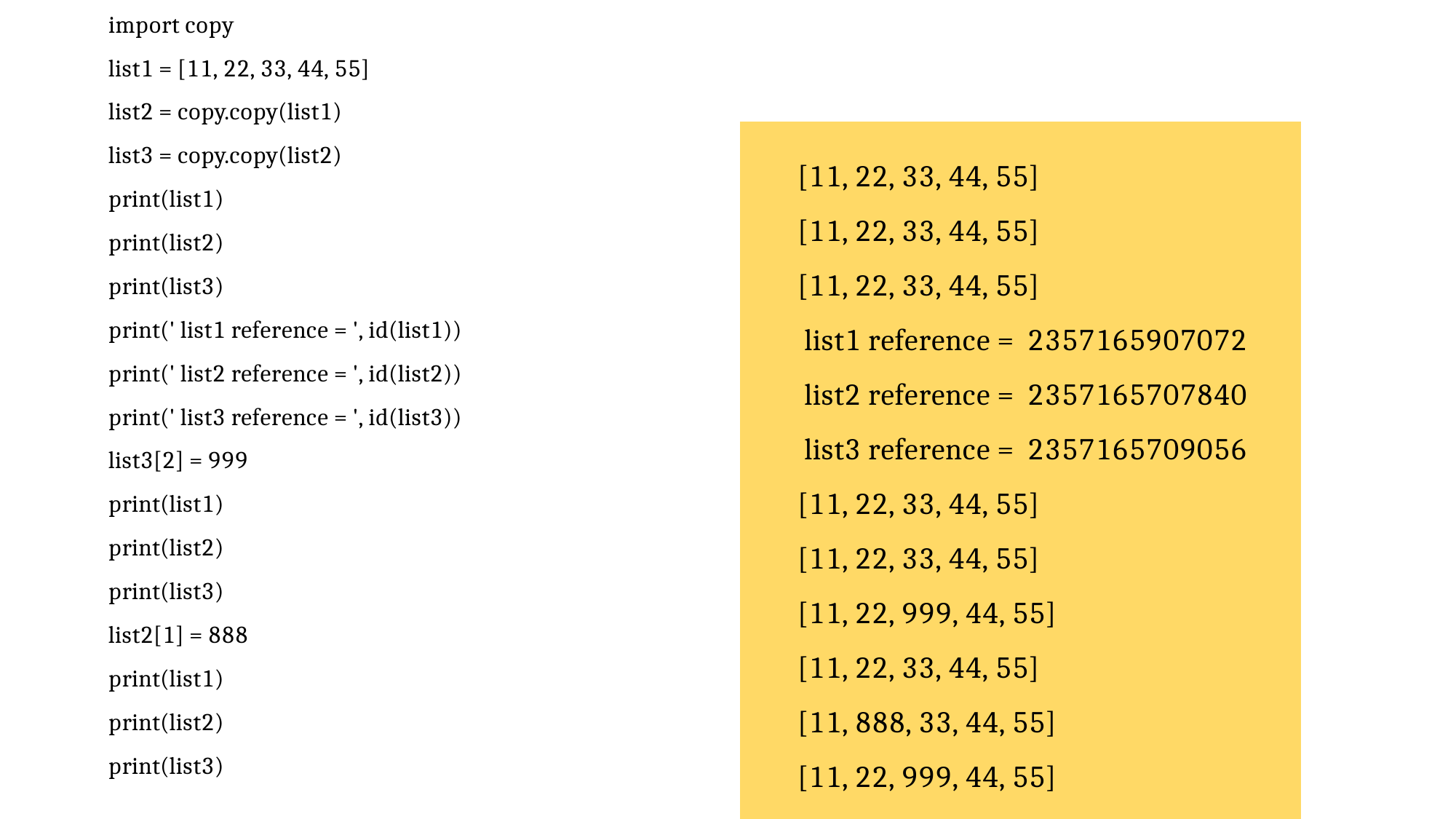

import copy
list1 = [11, 22, 33, 44, 55]
list2 = copy.copy(list1)
list3 = copy.copy(list2)
print(list1)
print(list2)
print(list3)
print(' list1 reference = ', id(list1))
print(' list2 reference = ', id(list2))
print(' list3 reference = ', id(list3))
list3[2] = 999
print(list1)
print(list2)
print(list3)
list2[1] = 888
print(list1)
print(list2)
print(list3)

[11, 22, 33, 44, 55]
[11, 22, 33, 44, 55]
[11, 22, 33, 44, 55]
 list1 reference =  2357165907072
 list2 reference =  2357165707840
 list3 reference =  2357165709056
[11, 22, 33, 44, 55]
[11, 22, 33, 44, 55]
[11, 22, 999, 44, 55]
[11, 22, 33, 44, 55]
[11, 888, 33, 44, 55]
[11, 22, 999, 44, 55]